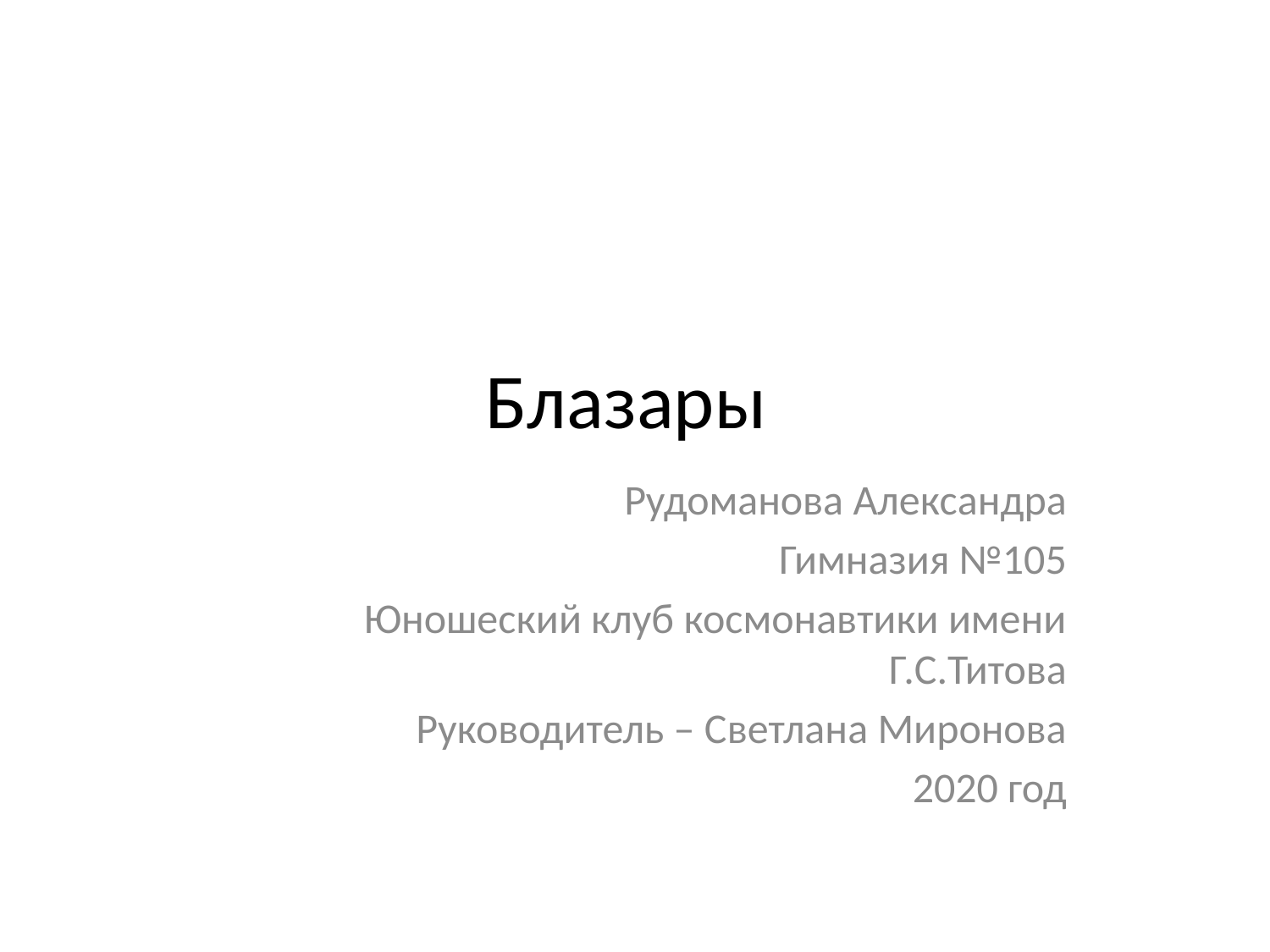

# Блазары
Рудоманова Александра
Гимназия №105
Юношеский клуб космонавтики имени Г.С.Титова
Руководитель – Светлана Миронова
2020 год